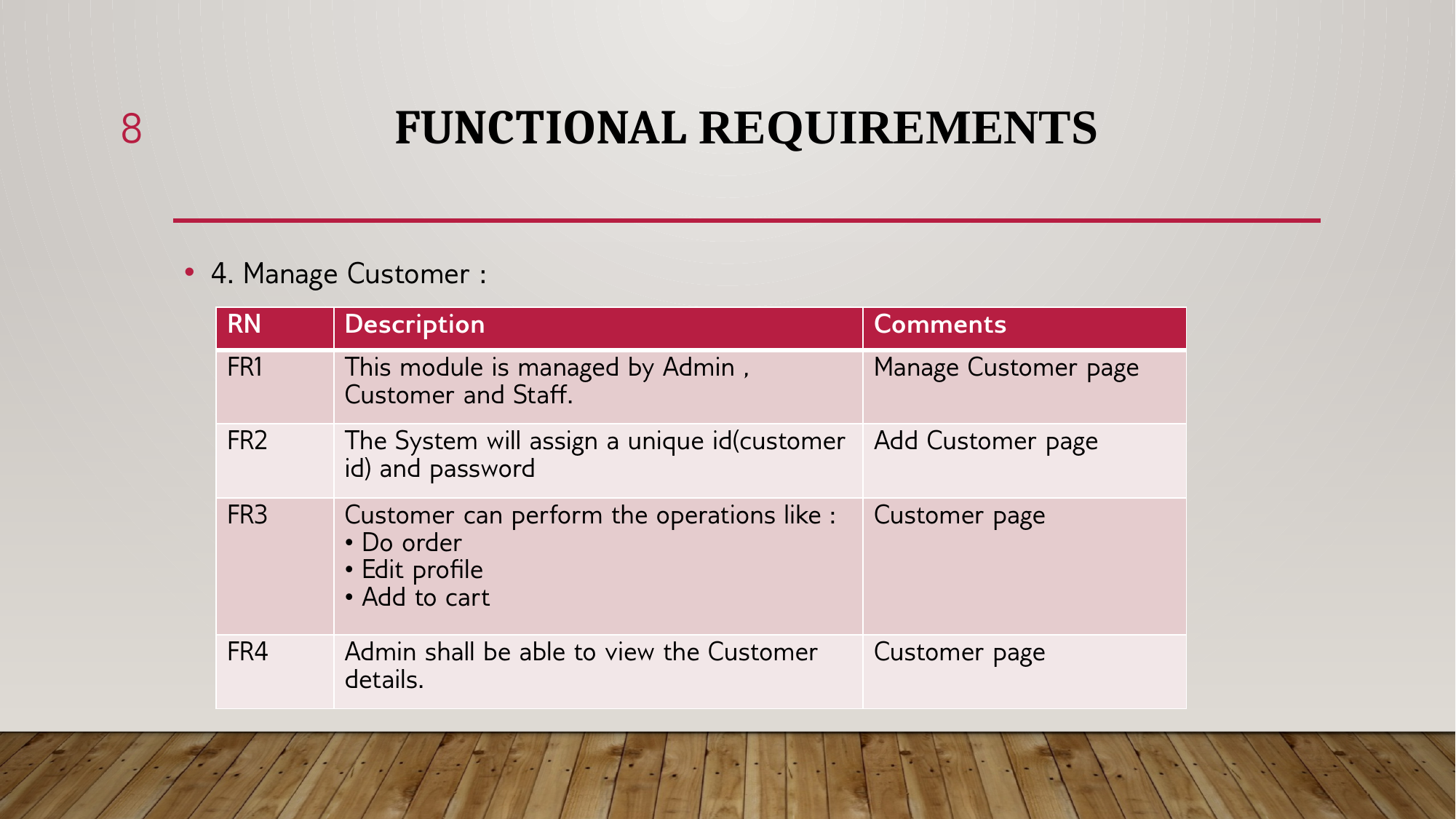

8
# Functional Requirements
4. Manage Customer :

| RN | Description | Comments |
| --- | --- | --- |
| FR1 | This module is managed by Admin , Customer and Staff. | Manage Customer page |
| FR2 | The System will assign a unique id(customer id) and password | Add Customer page |
| FR3 | Customer can perform the operations like : • Do order • Edit profile • Add to cart | Customer page |
| FR4 | Admin shall be able to view the Customer details. | Customer page |